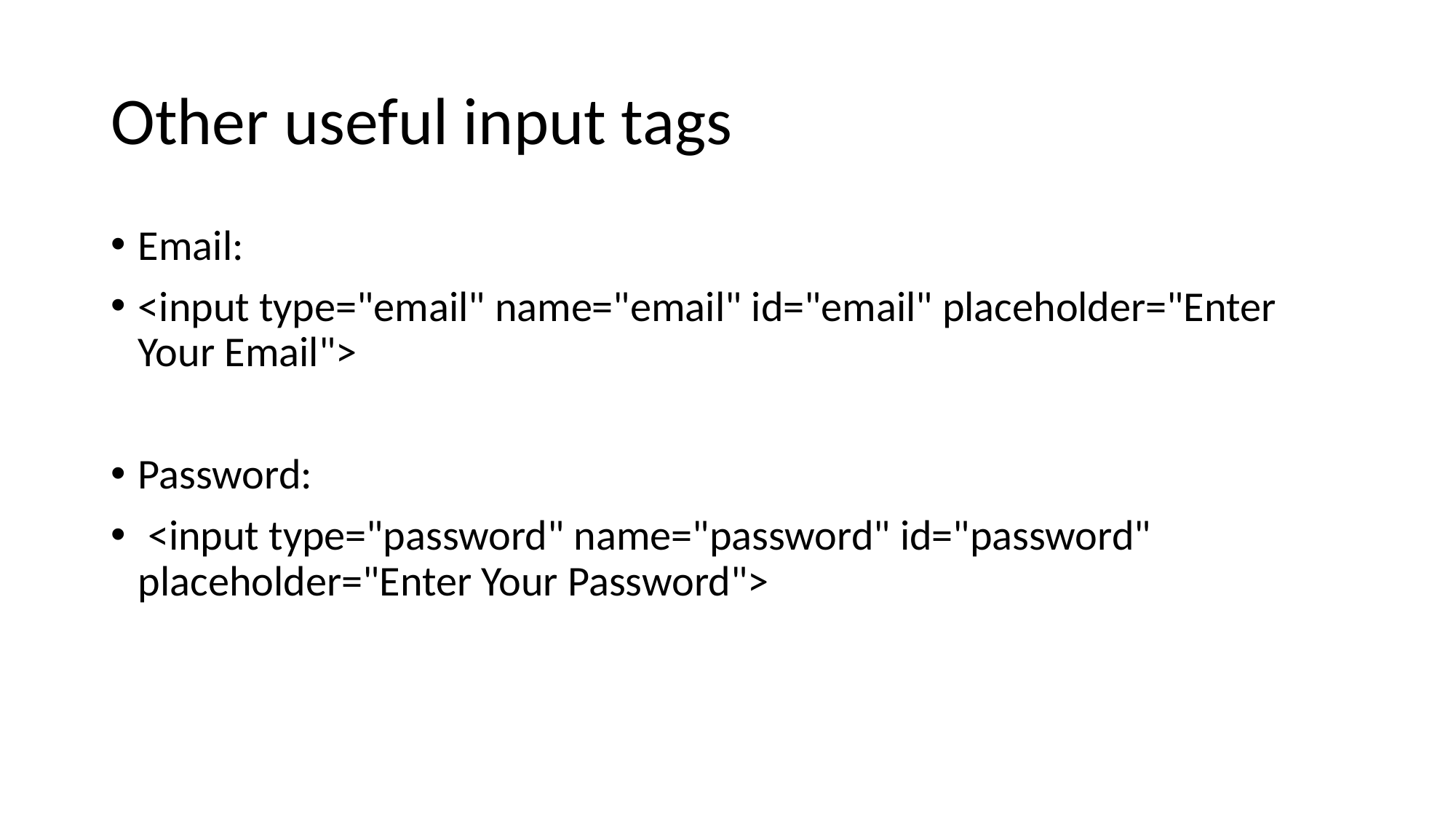

# Other useful input tags
Email:
<input type="email" name="email" id="email" placeholder="Enter Your Email">

Password:
 <input type="password" name="password" id="password" placeholder="Enter Your Password">